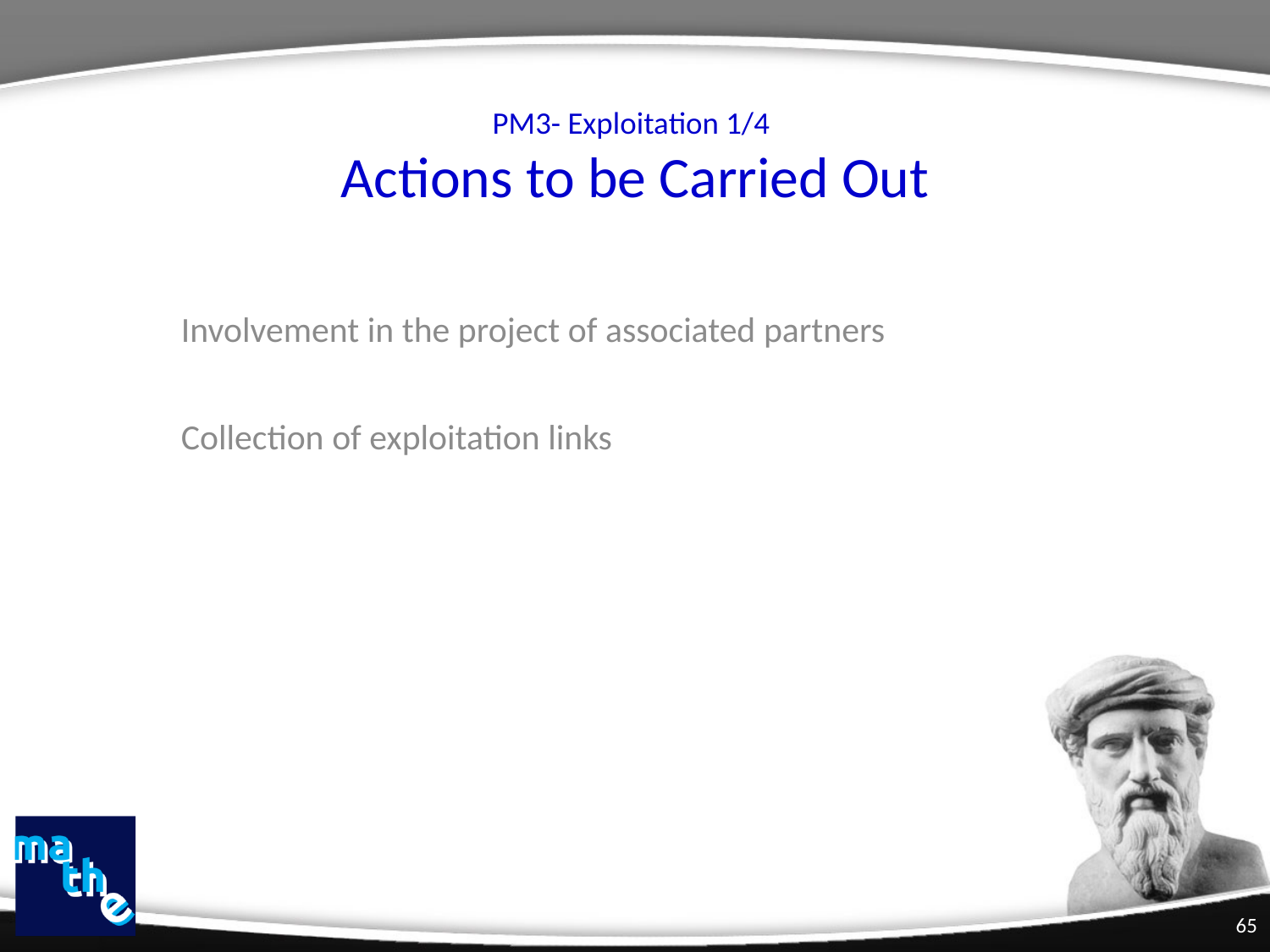

# PM3- Exploitation 1/4 Actions to be Carried Out
Involvement in the project of associated partners

Collection of exploitation links